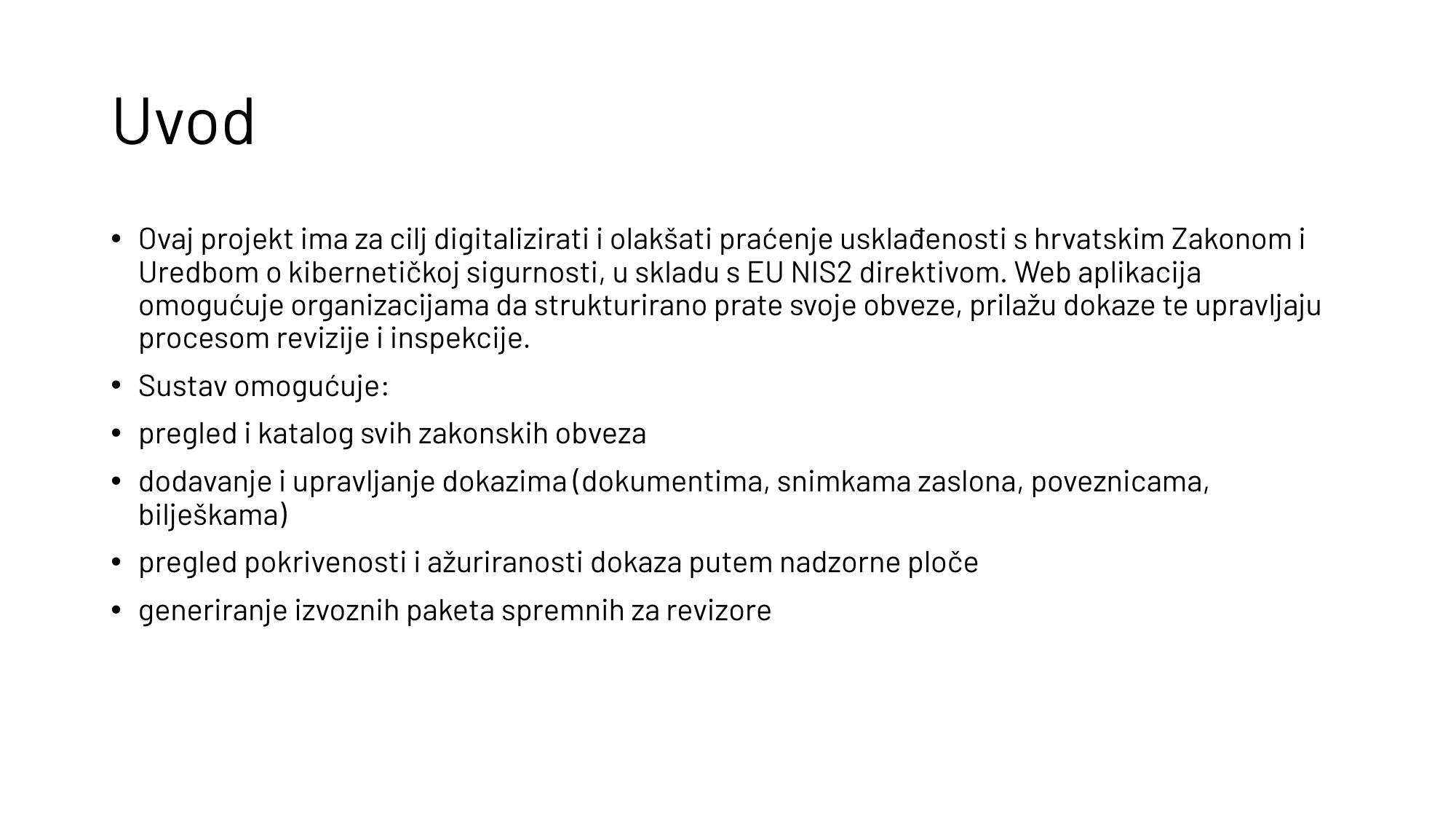

# Uvod
Ovaj projekt ima za cilj digitalizirati i olakšati praćenje usklađenosti s hrvatskim Zakonom i Uredbom o kibernetičkoj sigurnosti, u skladu s EU NIS2 direktivom. Web aplikacija omogućuje organizacijama da strukturirano prate svoje obveze, prilažu dokaze te upravljaju procesom revizije i inspekcije.
Sustav omogućuje:
pregled i katalog svih zakonskih obveza
dodavanje i upravljanje dokazima (dokumentima, snimkama zaslona, poveznicama, bilješkama)
pregled pokrivenosti i ažuriranosti dokaza putem nadzorne ploče
generiranje izvoznih paketa spremnih za revizore